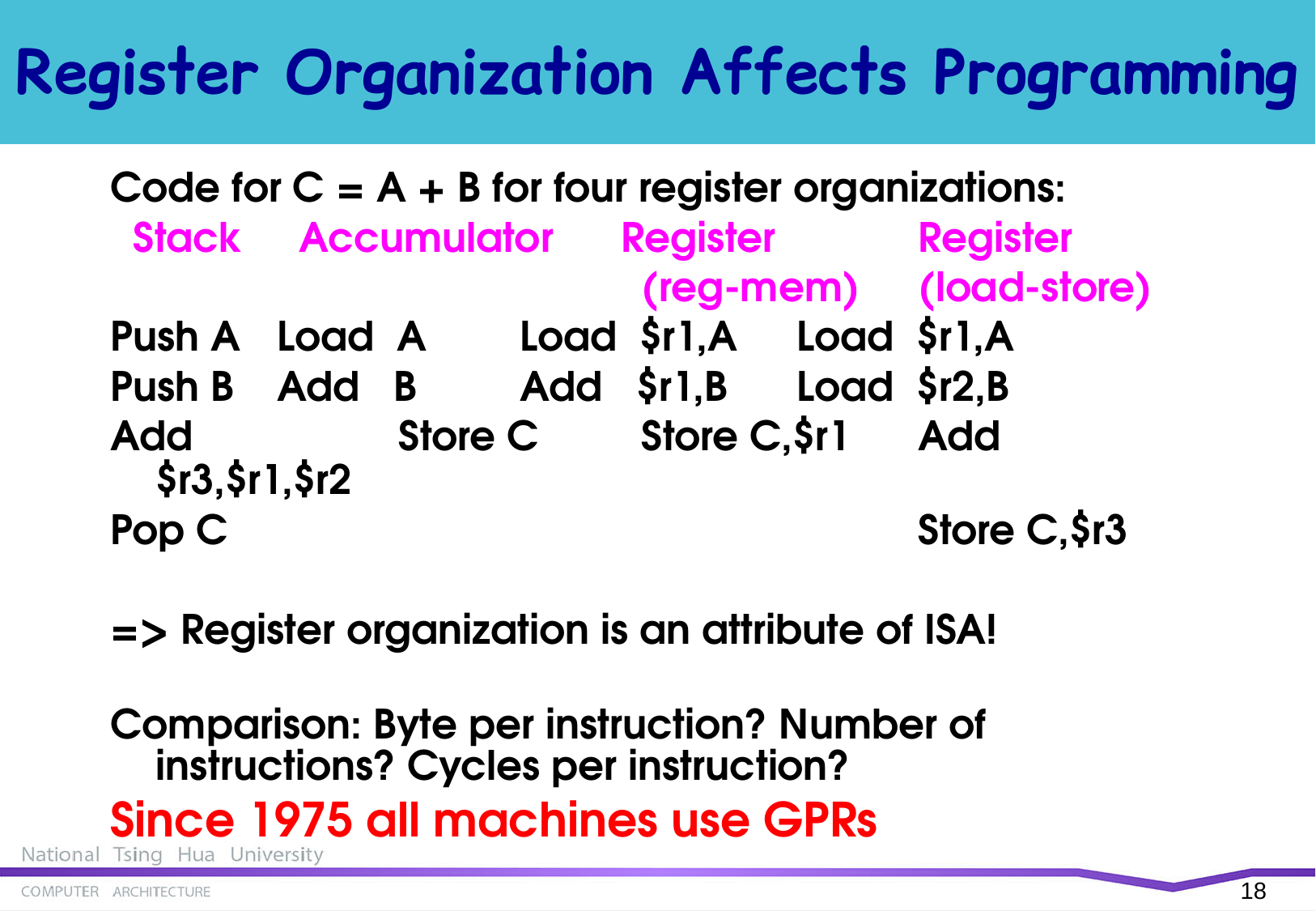

# Register Organization Affects Programming
Code for C = A + B for four register organizations:
  Stack     Accumulator      Register	   Register
				  	(reg-mem)	   (load-store)
Push A	Load  A	Load  $r1,A	   Load  $r1,A
Push B	Add   B	Add   $r1,B	   Load  $r2,B
Add		Store C	Store C,$r1	   Add   $r3,$r1,$r2
Pop C						   Store C,$r3

=> Register organization is an attribute of ISA!

Comparison: Byte per instruction? Number of instructions? Cycles per instruction?
Since 1975 all machines use GPRs

18